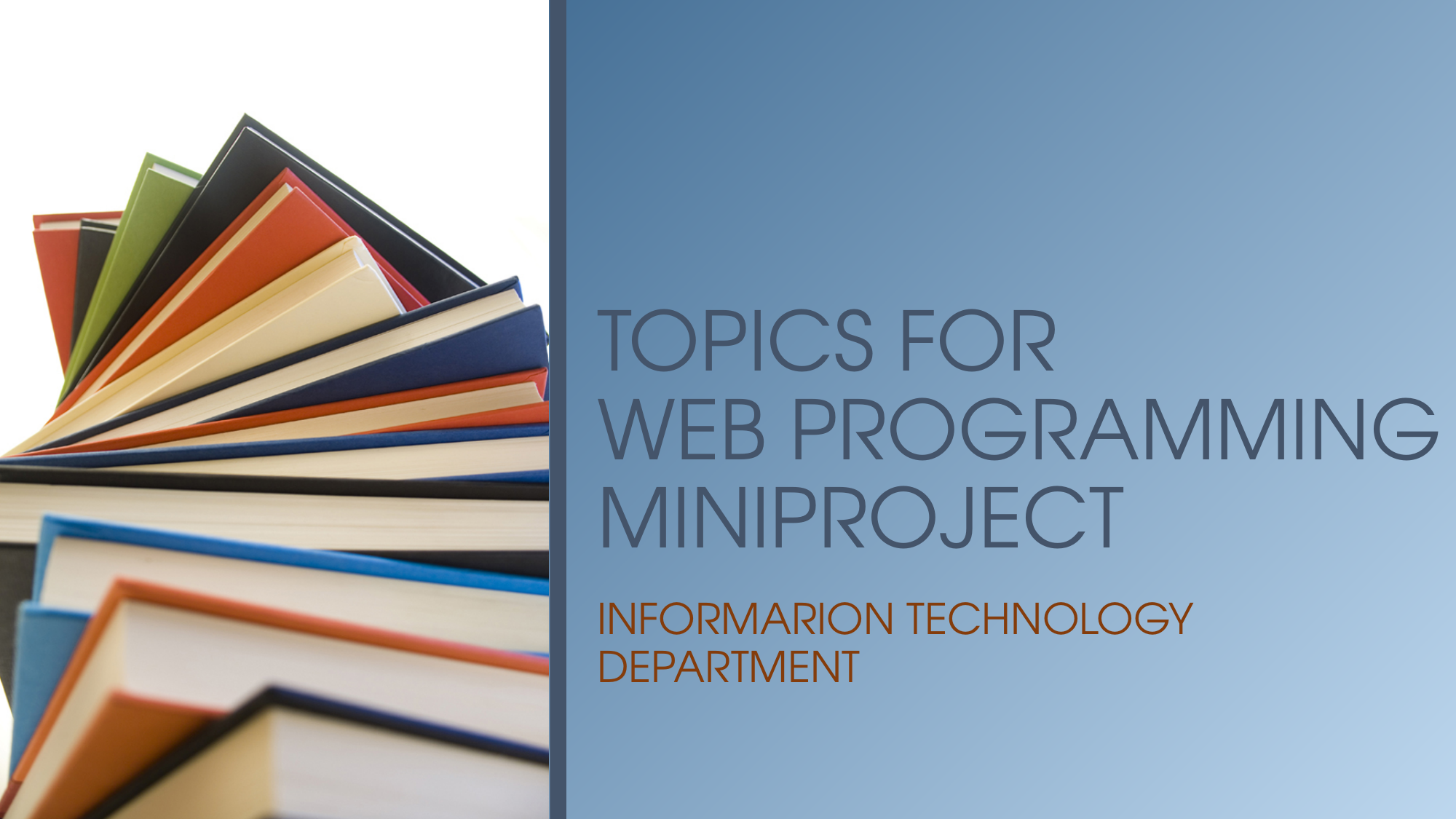

# TOPICS FOR WEB PROGRAMMING MINIPROJECT
INFORMARION TECHNOLOGY DEPARTMENT